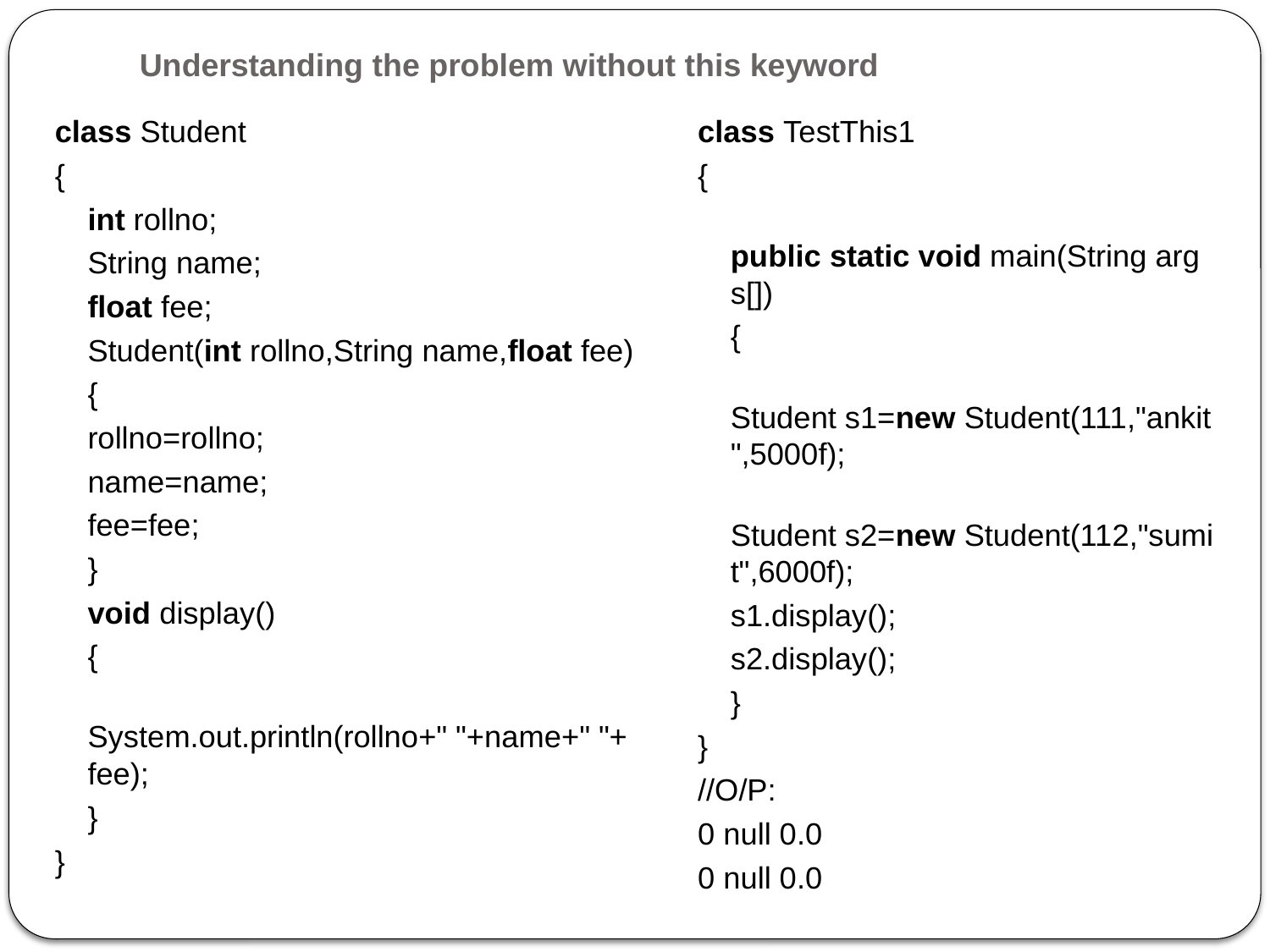

# Understanding the problem without this keyword
class Student
{
	int rollno;
	String name;
	float fee;
	Student(int rollno,String name,float fee)
	{
		rollno=rollno;
		name=name;
		fee=fee;
	}
	void display()
	{
		System.out.println(rollno+" "+name+" "+fee);
	}
}

class TestThis1
{
	public static void main(String args[])
	{
		Student s1=new Student(111,"ankit",5000f);
		Student s2=new Student(112,"sumit",6000f);
		s1.display();
		s2.display();
	}
}
//O/P:
0 null 0.0
0 null 0.0